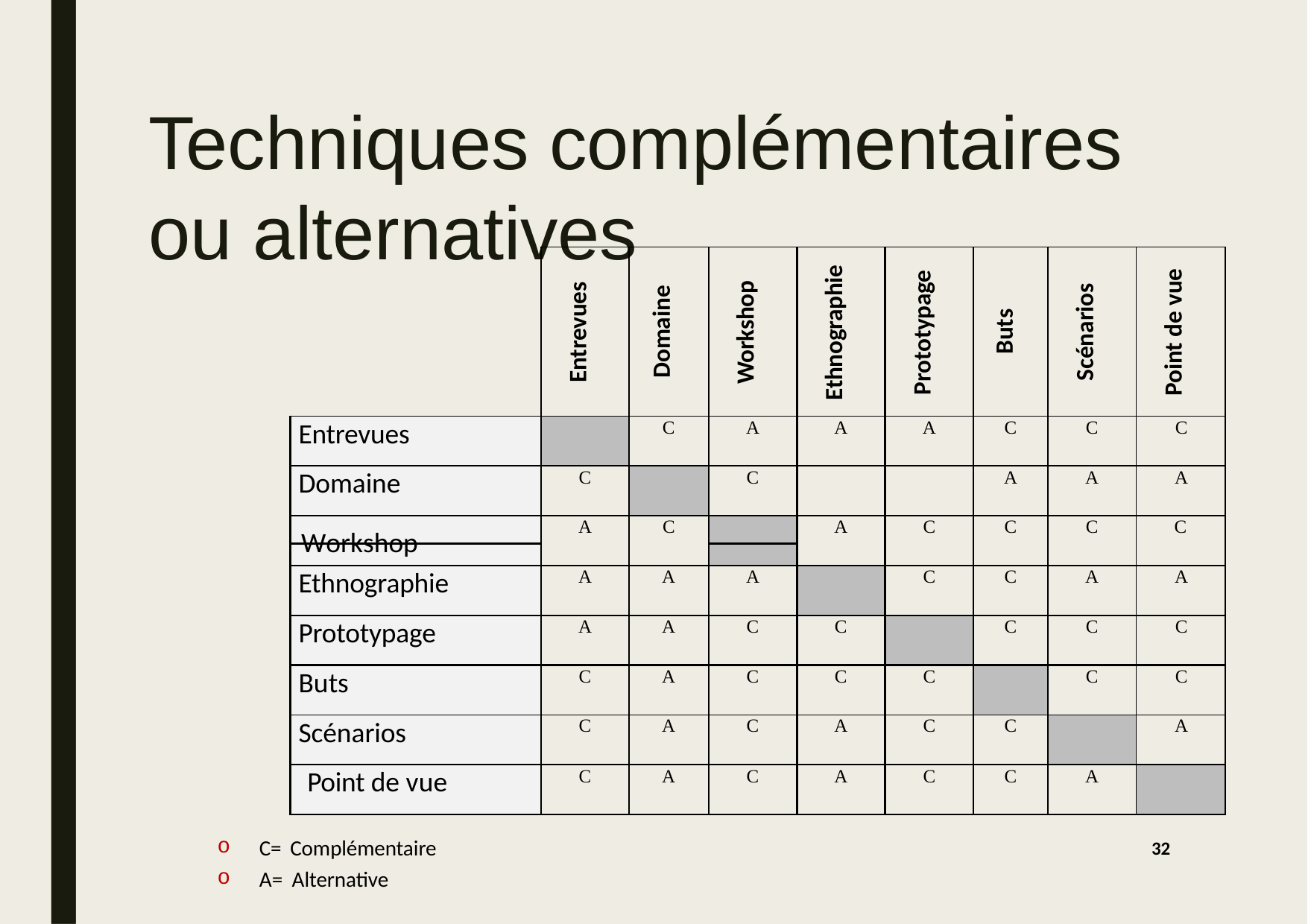

# Techniques complémentaires ou alternatives
|  | Entrevues | Domaine | Workshop | Ethnographie | Prototypage | Buts | Scénarios | Point de vue |
| --- | --- | --- | --- | --- | --- | --- | --- | --- |
| Entrevues |  | C | A | A | A | C | C | C |
| Domaine | C |  | C |  |  | A | A | A |
|  | A | C |  | A | C | C | C | C |
|  |  |  |  |  |  |  |  |  |
| Ethnographie | A | A | A |  | C | C | A | A |
| Prototypage | A | A | C | C |  | C | C | C |
| Buts | C | A | C | C | C |  | C | C |
| Scénarios | C | A | C | A | C | C |  | A |
| Point de vue | C | A | C | A | C | C | A |  |
Workshop
C= Complémentaire
A= Alternative
32